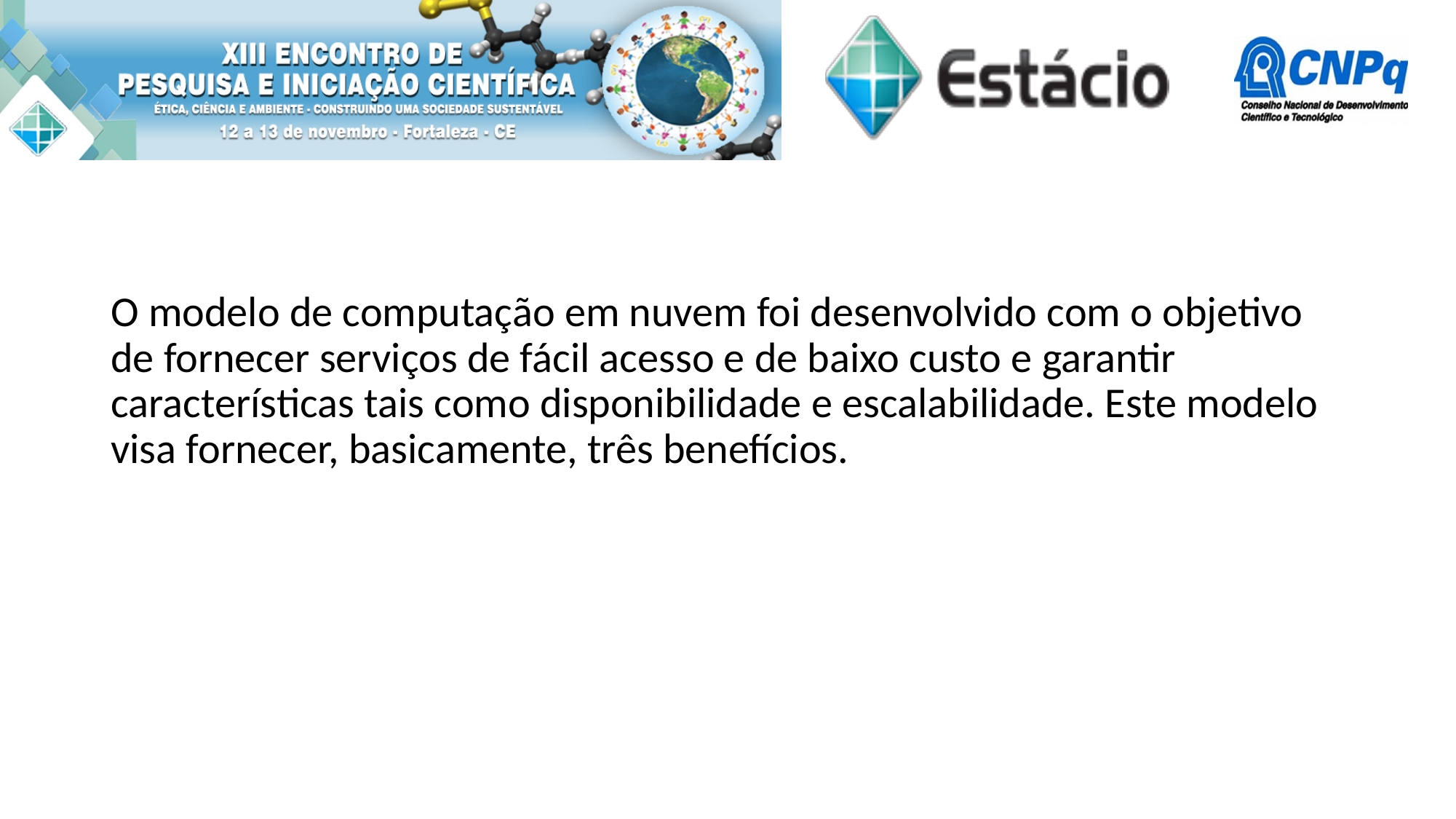

#

O modelo de computação em nuvem foi desenvolvido com o objetivo de fornecer serviços de fácil acesso e de baixo custo e garantir características tais como disponibilidade e escalabilidade. Este modelo visa fornecer, basicamente, três benefícios.